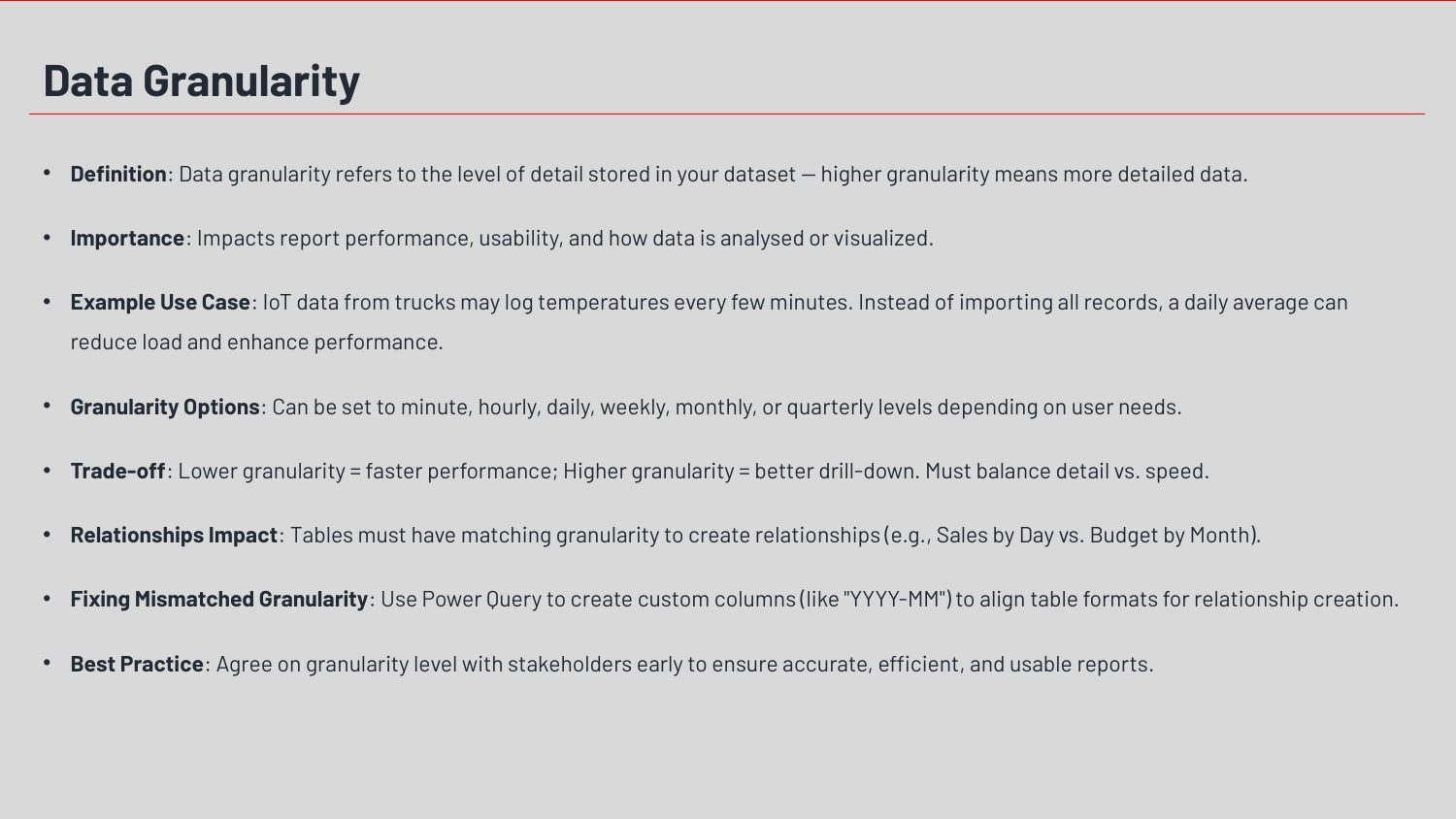

Data Granularity
Definition: Data granularity refers to the level of detail stored in your dataset — higher granularity means more detailed data.
Importance: Impacts report performance, usability, and how data is analysed or visualized.
Example Use Case: IoT data from trucks may log temperatures every few minutes. Instead of importing all records, a daily average can reduce load and enhance performance.
Granularity Options: Can be set to minute, hourly, daily, weekly, monthly, or quarterly levels depending on user needs.
Trade-off: Lower granularity = faster performance; Higher granularity = better drill-down. Must balance detail vs. speed.
Relationships Impact: Tables must have matching granularity to create relationships (e.g., Sales by Day vs. Budget by Month).
Fixing Mismatched Granularity: Use Power Query to create custom columns (like "YYYY-MM") to align table formats for relationship creation.
Best Practice: Agree on granularity level with stakeholders early to ensure accurate, efficient, and usable reports.